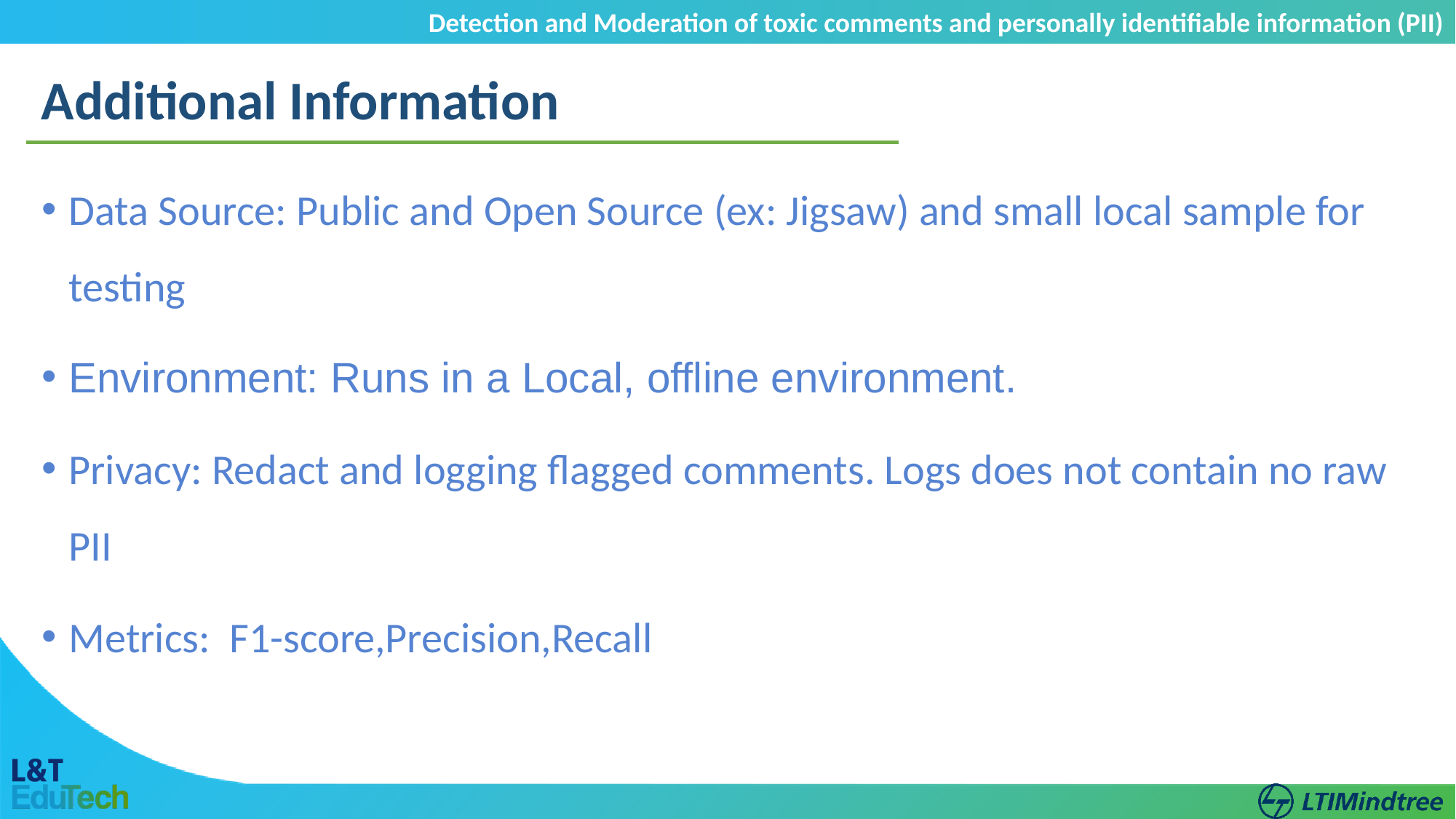

Detection and Moderation of toxic comments and personally identifiable information (PII)

Additional Information
Data Source: Public and Open Source (ex: Jigsaw) and small local sample for testing
Environment: Runs in a Local, offline environment.
Privacy: Redact and logging flagged comments. Logs does not contain no raw PII
Metrics:  F1-score,Precision,Recall